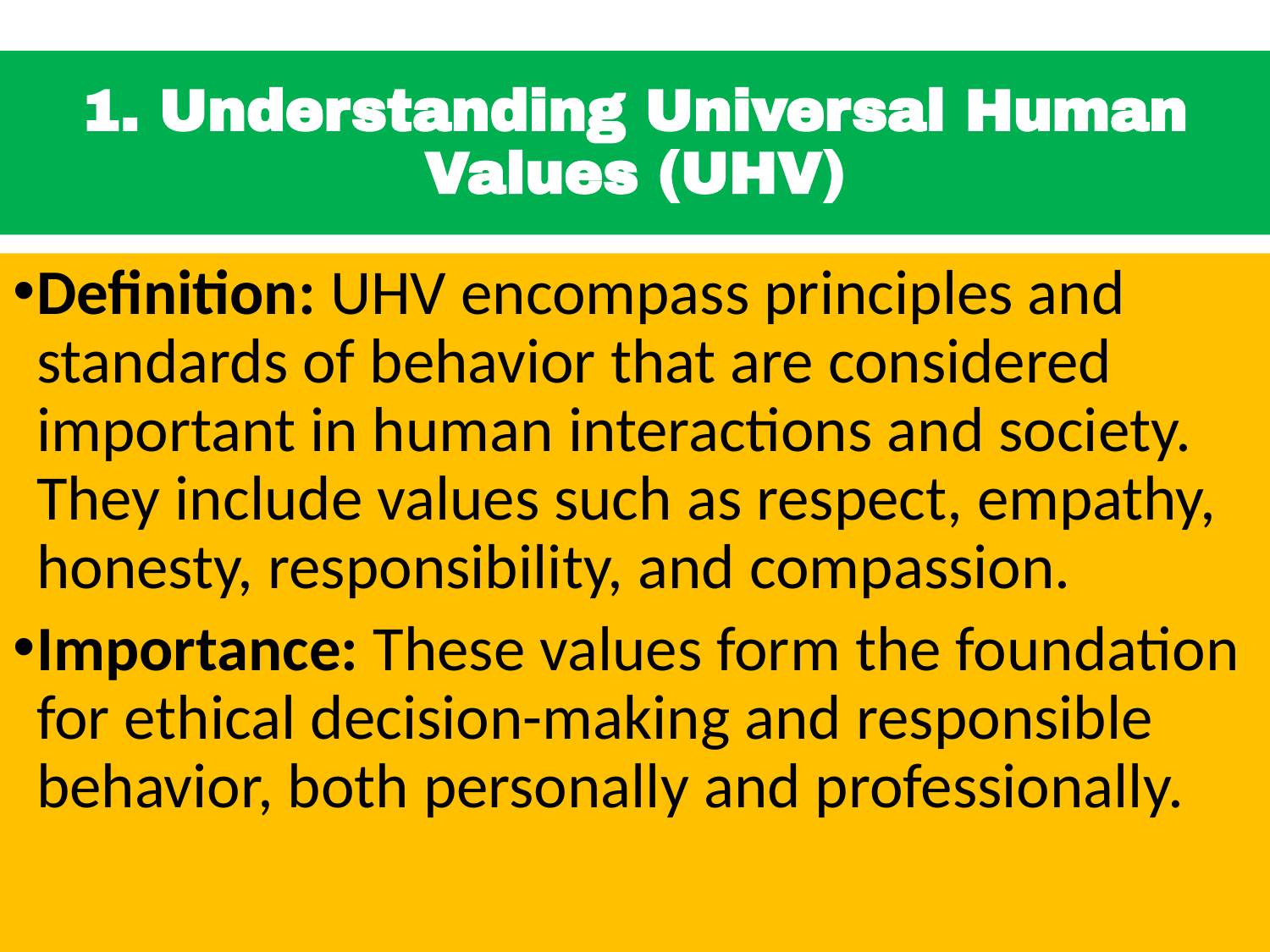

# 1. Understanding Universal Human Values (UHV)
Definition: UHV encompass principles and standards of behavior that are considered important in human interactions and society. They include values such as respect, empathy, honesty, responsibility, and compassion.
Importance: These values form the foundation for ethical decision-making and responsible behavior, both personally and professionally.